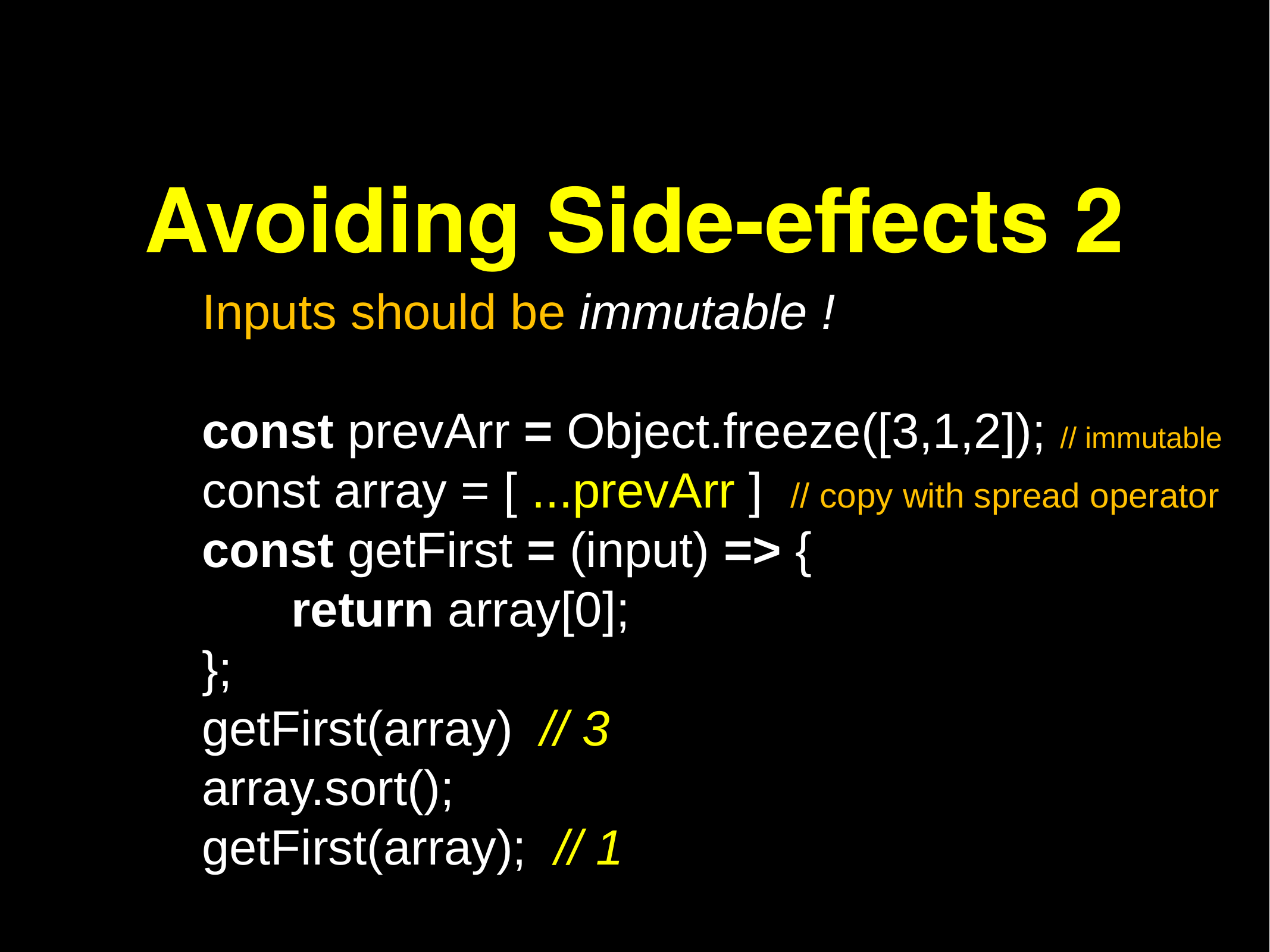

# Avoiding Side-effects 2
Inputs should be immutable !

const prevArr = Object.freeze([3,1,2]); // immutable
const array = [ ...prevArr ]  // copy with spread operator
const getFirst = (input) => {
 	return array[0];
};
getFirst(array)  // 3
array.sort();
getFirst(array);  // 1) // 3